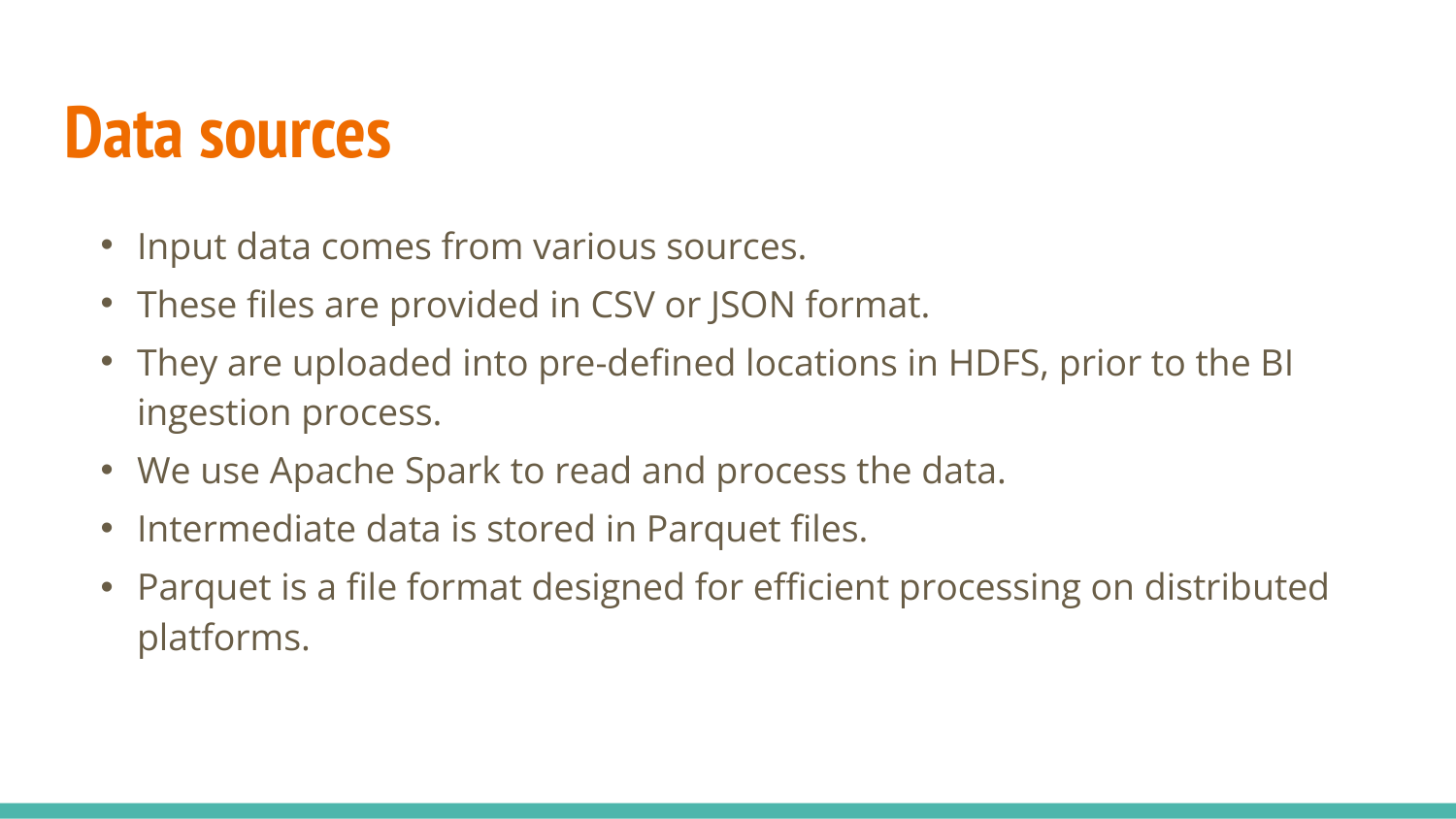

# Data sources
Input data comes from various sources.
These files are provided in CSV or JSON format.
They are uploaded into pre-defined locations in HDFS, prior to the BI ingestion process.
We use Apache Spark to read and process the data.
Intermediate data is stored in Parquet files.
Parquet is a file format designed for efficient processing on distributed platforms.